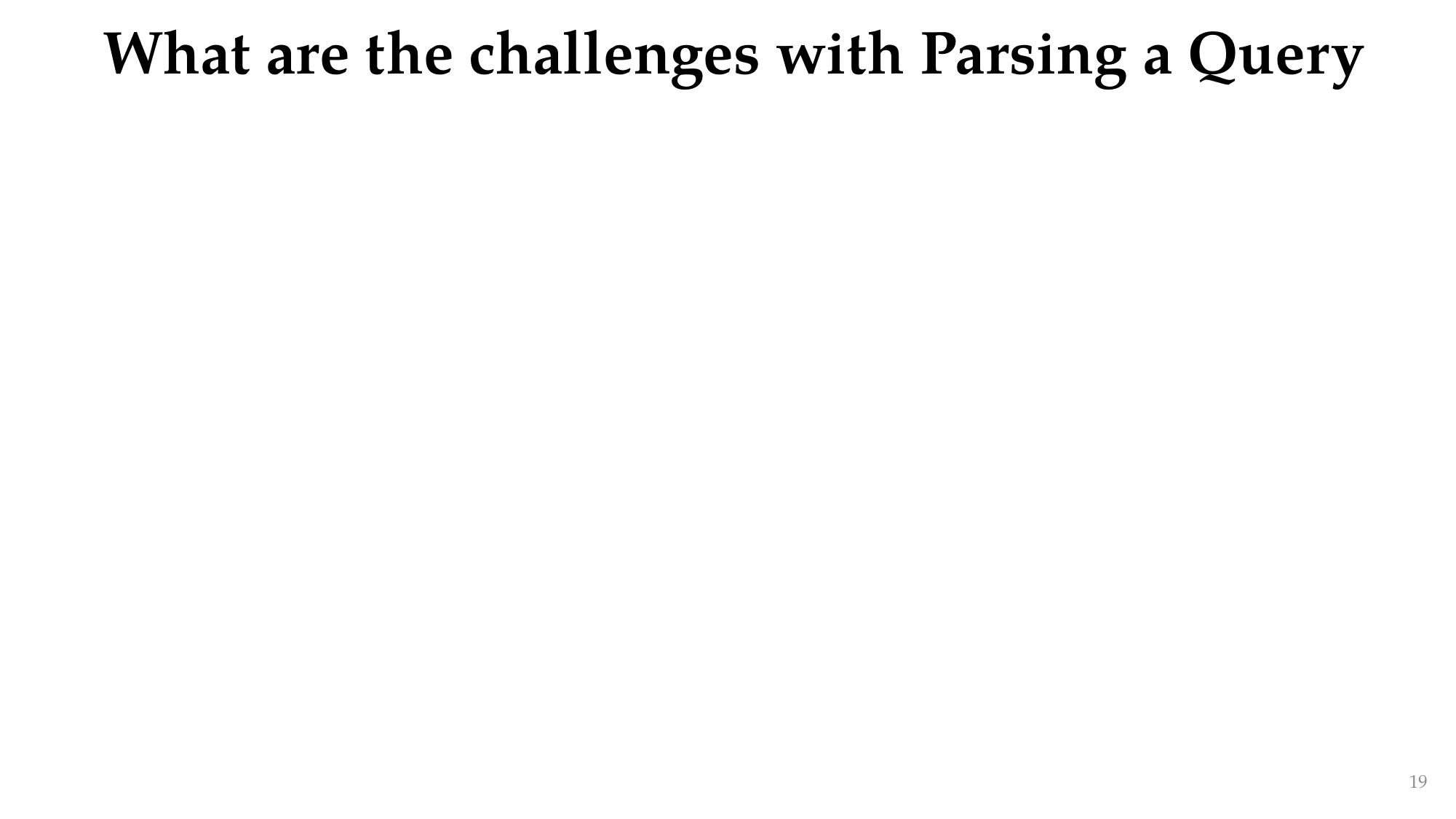

# What are the challenges with Parsing a Query
19